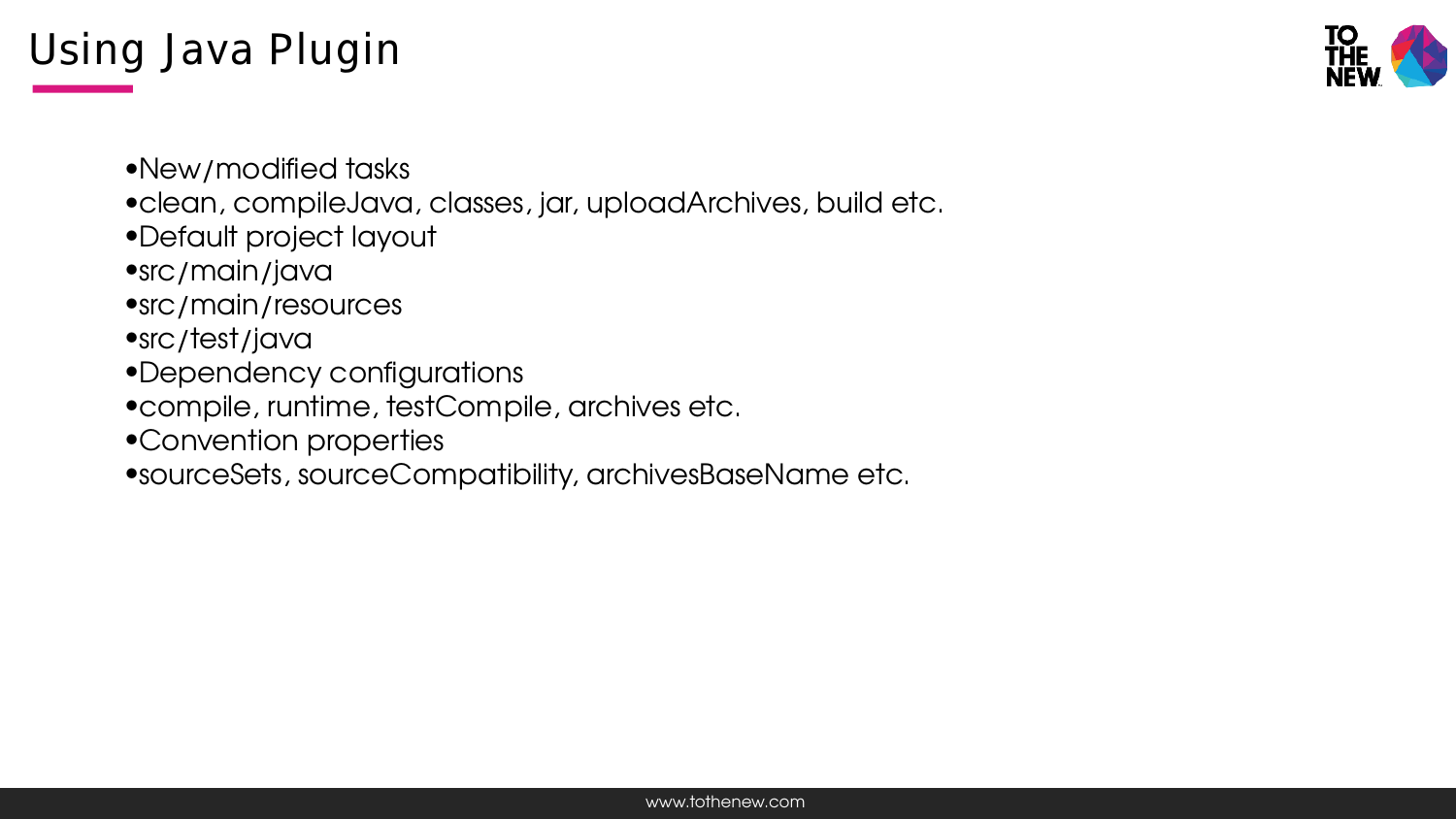

# Using Java Plugin
New/modified tasks
clean, compileJava, classes, jar, uploadArchives, build etc.
Default project layout
src/main/java
src/main/resources
src/test/java
Dependency configurations
compile, runtime, testCompile, archives etc.
Convention properties
sourceSets, sourceCompatibility, archivesBaseName etc.